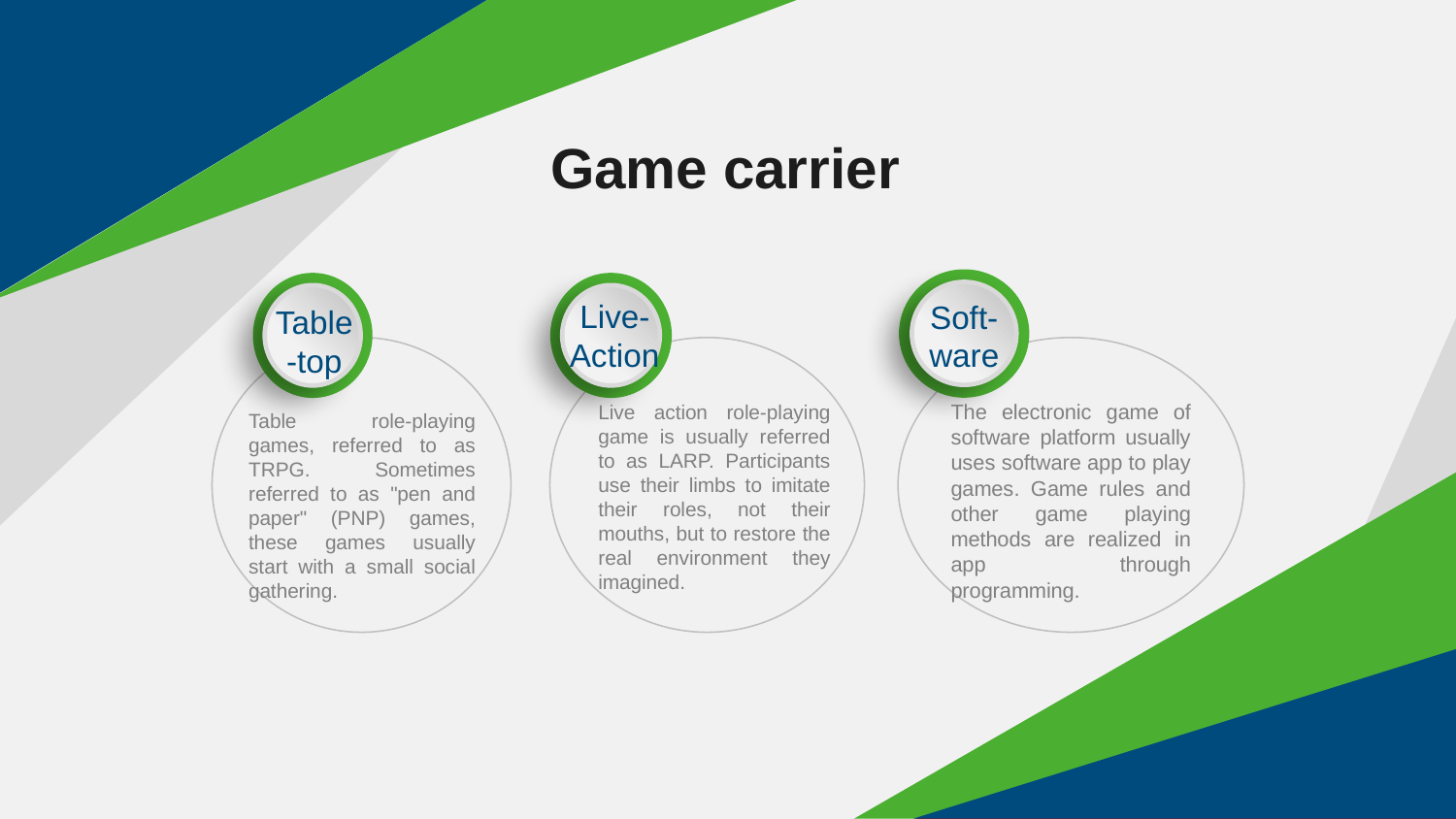

Game carrier

Soft-
ware

Table
-top

Live-Action

The electronic game of software platform usually uses software app to play games. Game rules and other game playing methods are realized in app through programming.
Live action role-playing game is usually referred to as LARP. Participants use their limbs to imitate their roles, not their mouths, but to restore the real environment they imagined.
Table role-playing games, referred to as TRPG. Sometimes referred to as "pen and paper" (PNP) games, these games usually start with a small social gathering.